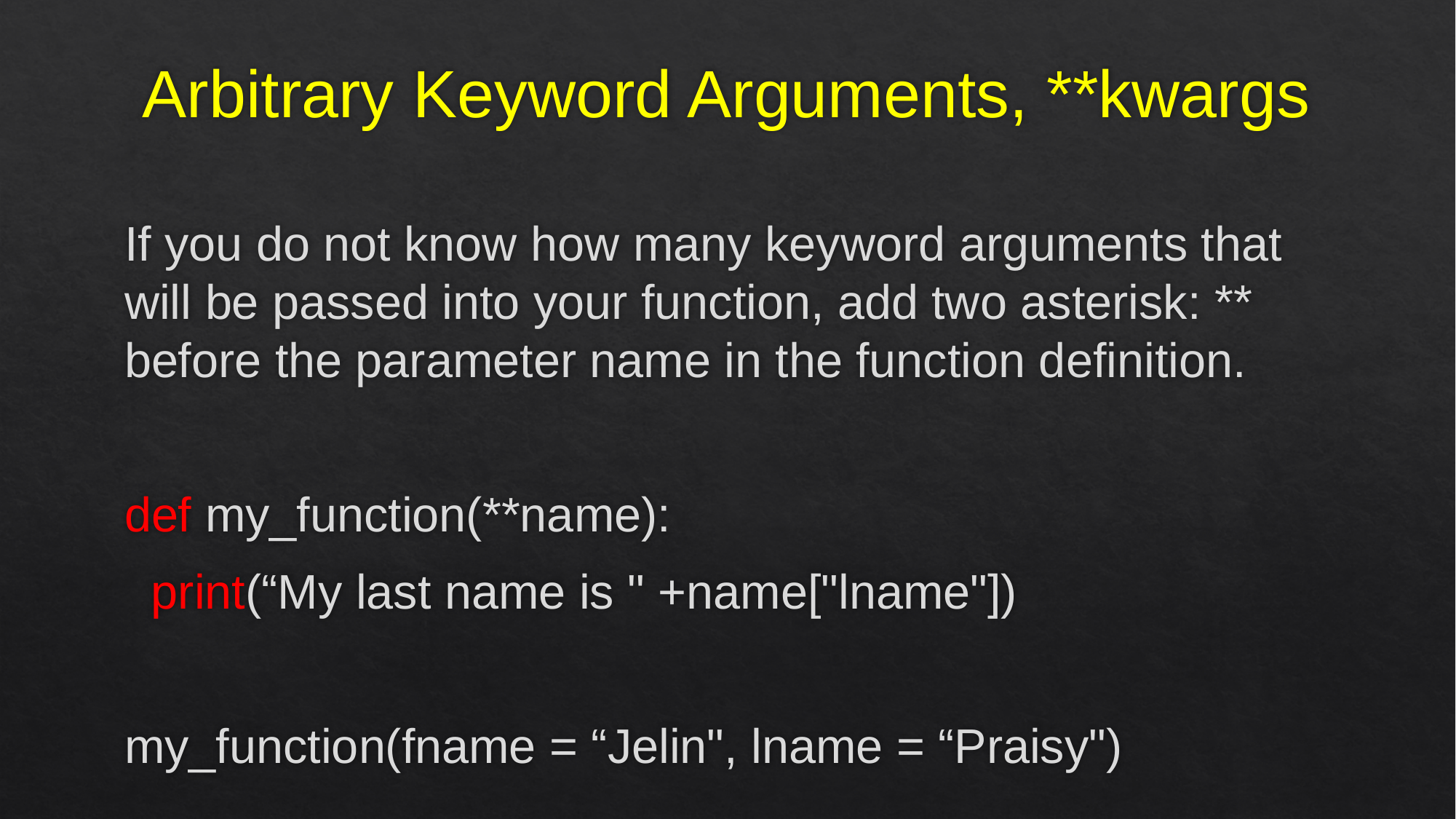

# Arbitrary Keyword Arguments, **kwargs
If you do not know how many keyword arguments that will be passed into your function, add two asterisk: ** before the parameter name in the function definition.

def my_function(**name):
  print(“My last name is " +name["lname"])

my_function(fname = “Jelin", lname = “Praisy")